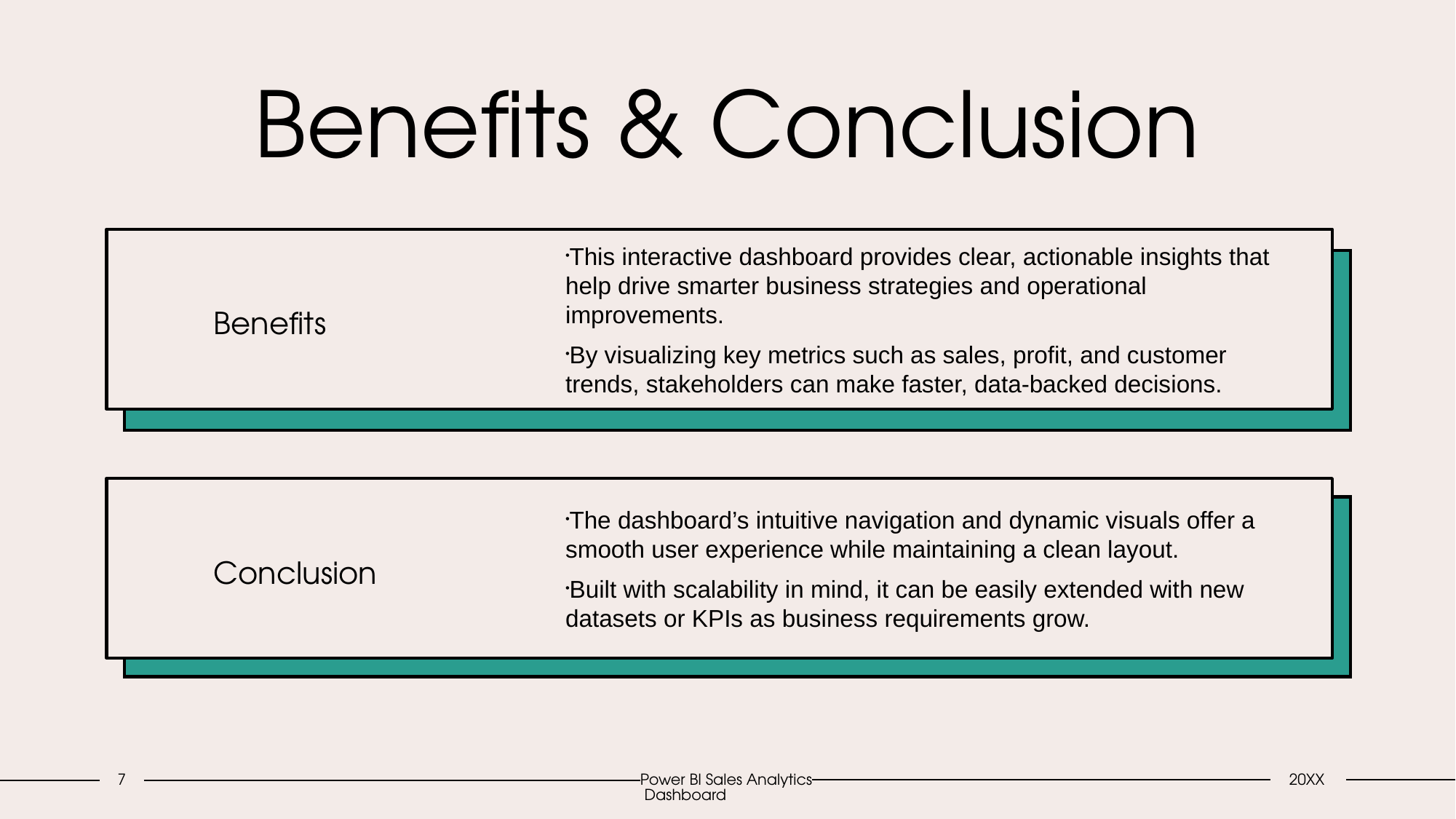

# Benefits & Conclusion
Benefits
This interactive dashboard provides clear, actionable insights that help drive smarter business strategies and operational improvements.

By visualizing key metrics such as sales, profit, and customer trends, stakeholders can make faster, data-backed decisions.
Conclusion
The dashboard’s intuitive navigation and dynamic visuals offer a smooth user experience while maintaining a clean layout.

Built with scalability in mind, it can be easily extended with new datasets or KPIs as business requirements grow.
7
Power BI Sales Analytics Dashboard
20XX